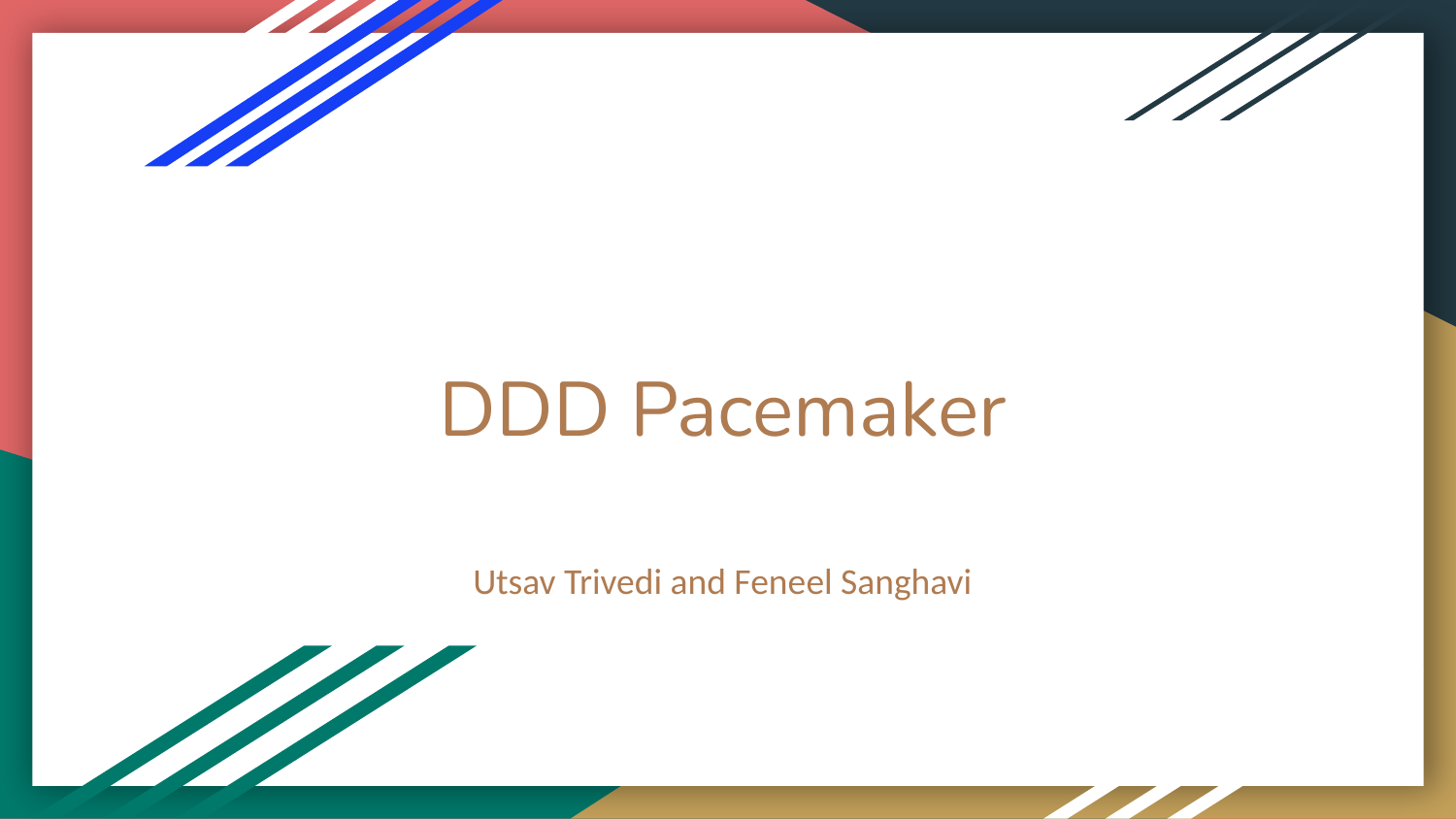

# DDD Pacemaker
Utsav Trivedi and Feneel Sanghavi